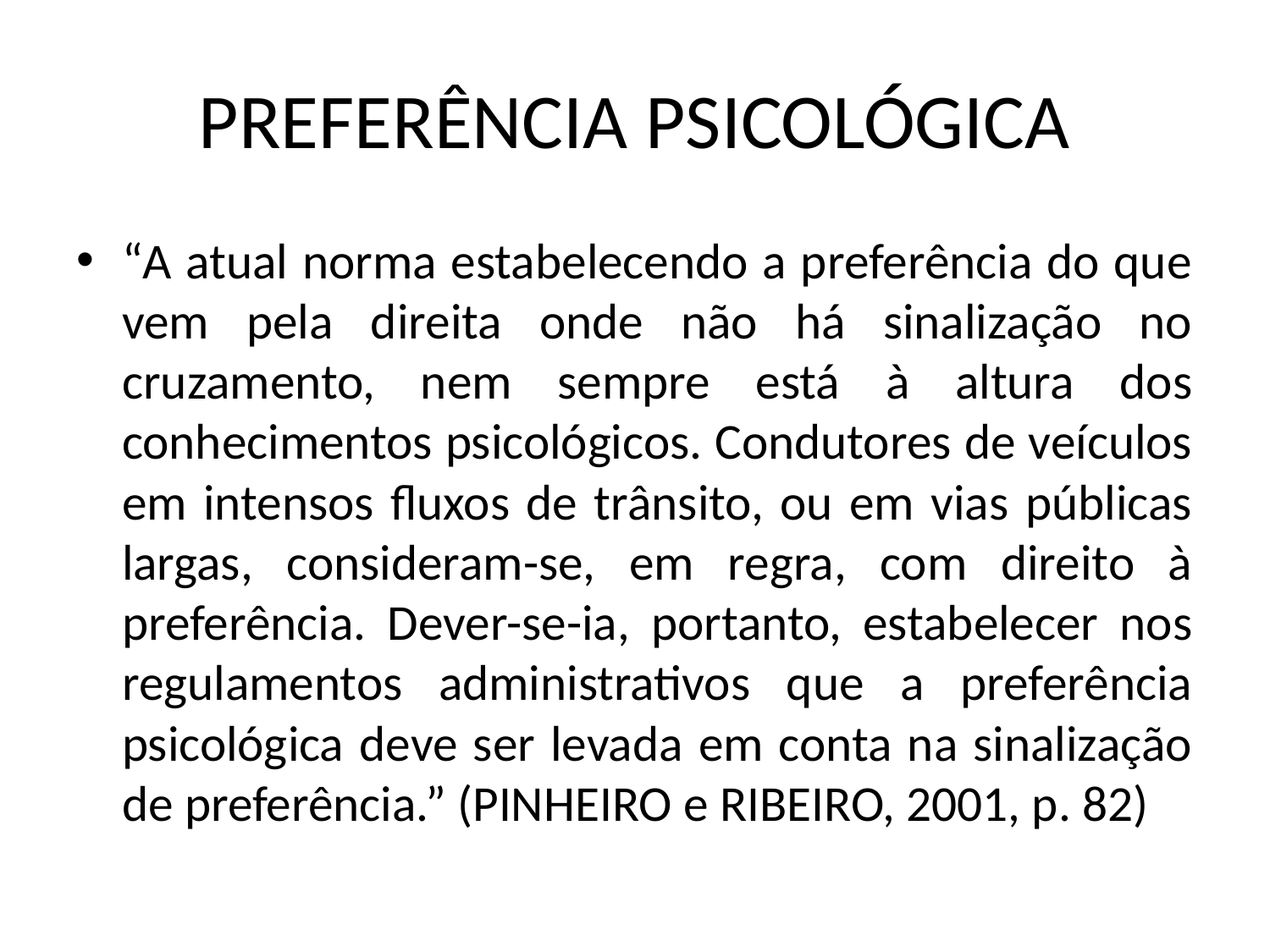

# PREFERÊNCIA PSICOLÓGICA
“A atual norma estabelecendo a preferência do que vem pela direita onde não há sinalização no cruzamento, nem sempre está à altura dos conhecimentos psicológicos. Condutores de veículos em intensos fluxos de trânsito, ou em vias públicas largas, consideram-se, em regra, com direito à preferência. Dever-se-ia, portanto, estabelecer nos regulamentos administrativos que a preferência psicológica deve ser levada em conta na sinalização de preferência.” (PINHEIRO e RIBEIRO, 2001, p. 82)